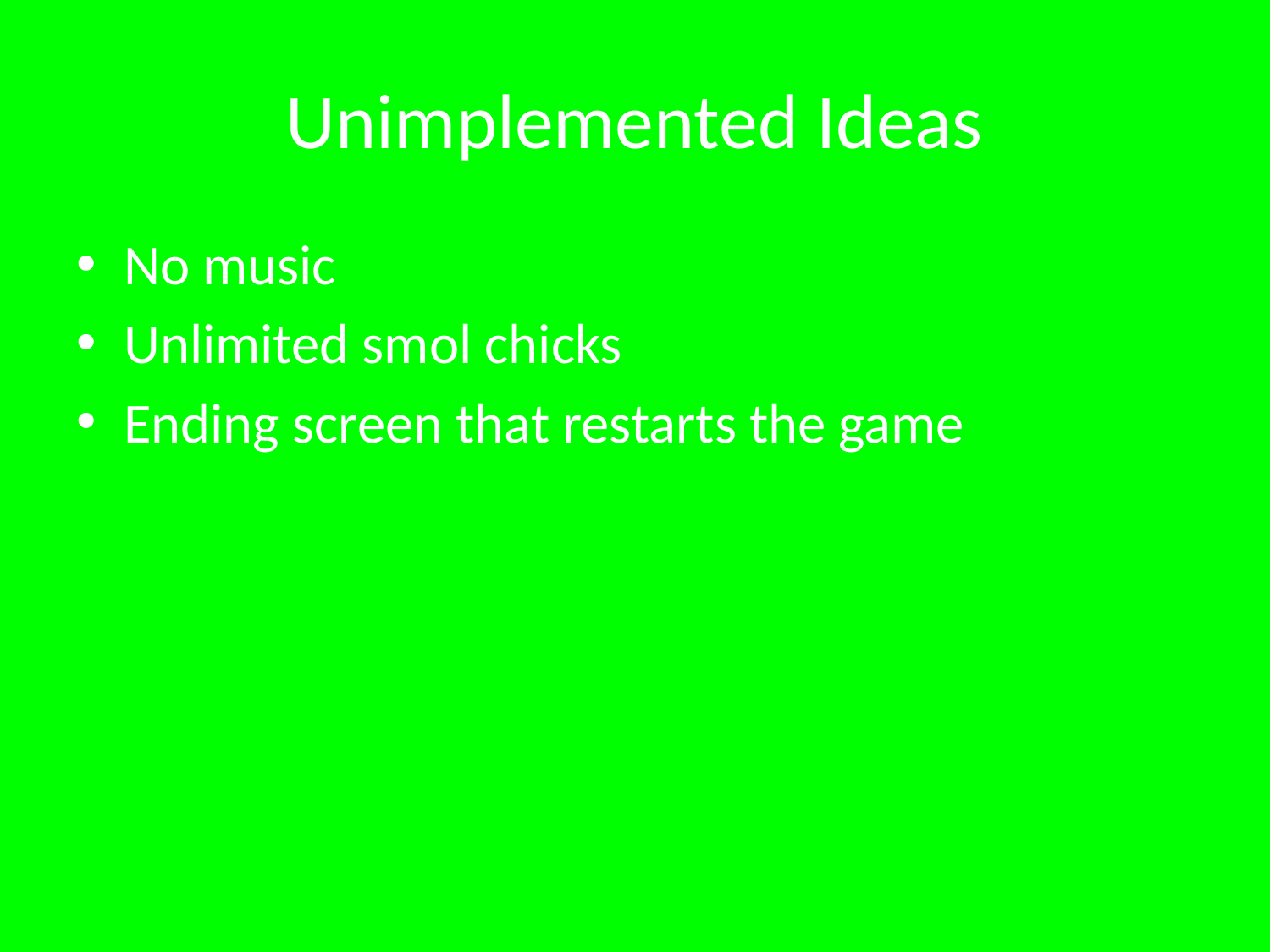

# Unimplemented Ideas
No music
Unlimited smol chicks
Ending screen that restarts the game